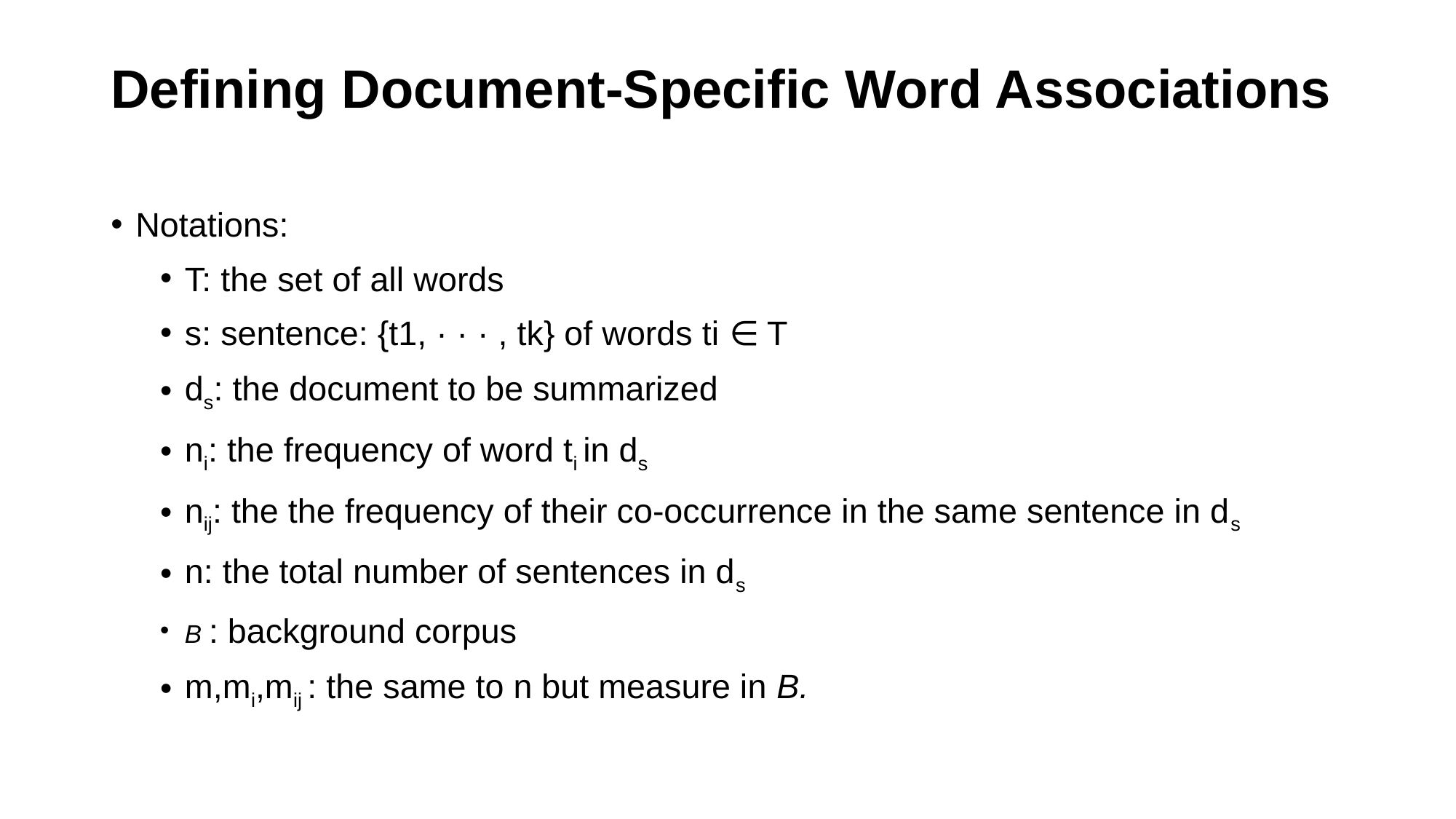

# Defining Document-Specific Word Associations
Notations:
T: the set of all words
s: sentence: {t1, · · · , tk} of words ti ∈ T
ds: the document to be summarized
ni: the frequency of word ti in ds
nij: the the frequency of their co-occurrence in the same sentence in ds
n: the total number of sentences in ds
B : background corpus
m,mi,mij : the same to n but measure in B.